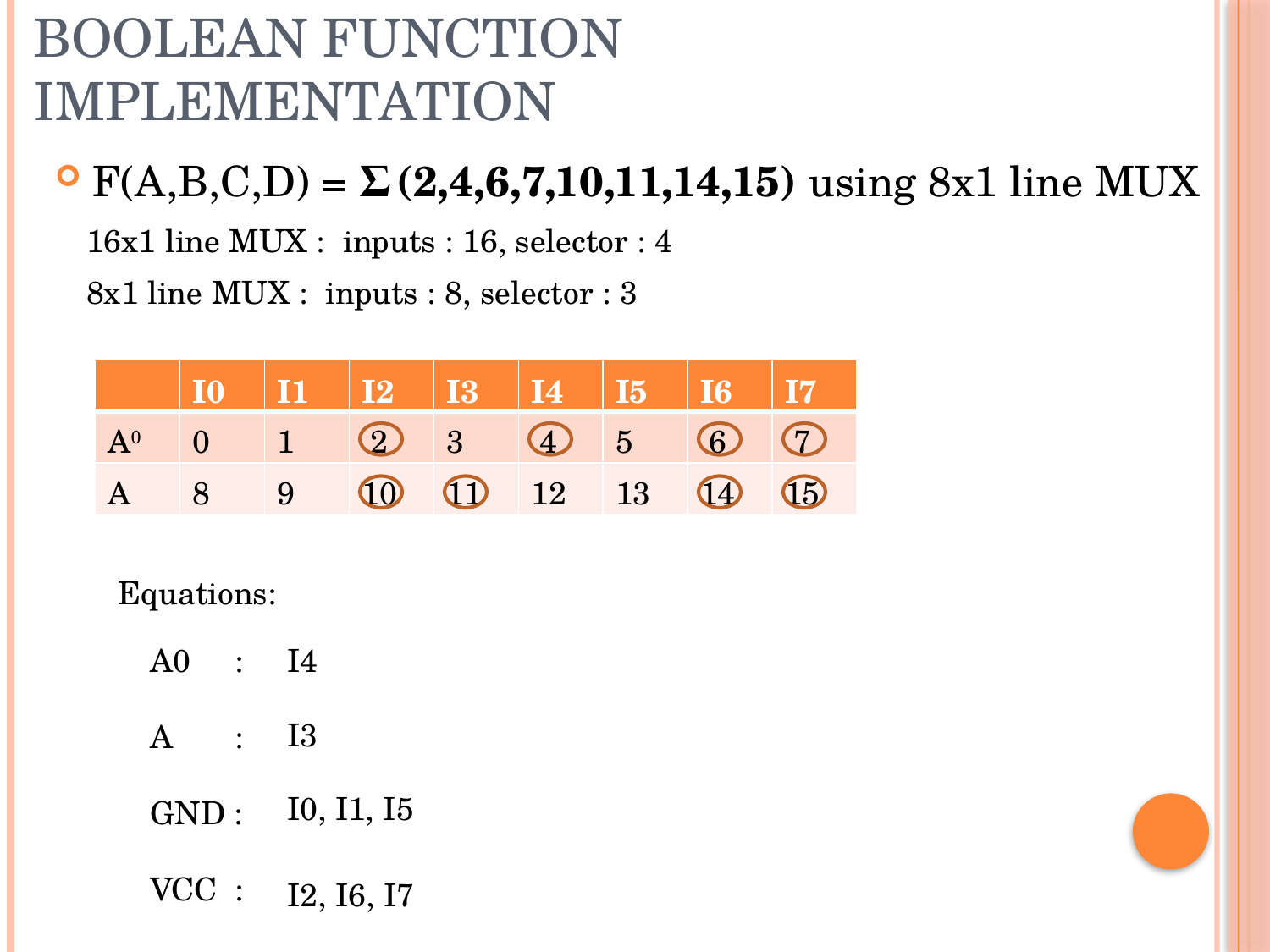

# Boolean Function Implementation
F(A,B,C,D) = Σ (2,4,6,7,10,11,14,15) using 8x1 line MUX
16x1 line MUX :  inputs : 16, selector : 4
8x1 line MUX :  inputs : 8, selector : 3
|  | I0 | I1 | I2 | I3 | I4 | I5 | I6 | I7 |
| --- | --- | --- | --- | --- | --- | --- | --- | --- |
| A0 | 0 | 1 | 2 | 3 | 4 | 5 | 6 | 7 |
| A | 8 | 9 | 10 | 11 | 12 | 13 | 14 | 15 |

Equations:
A0     :

A       :

GND :

VCC  :
I4
I3
I0, I1, I5
I2, I6, I7